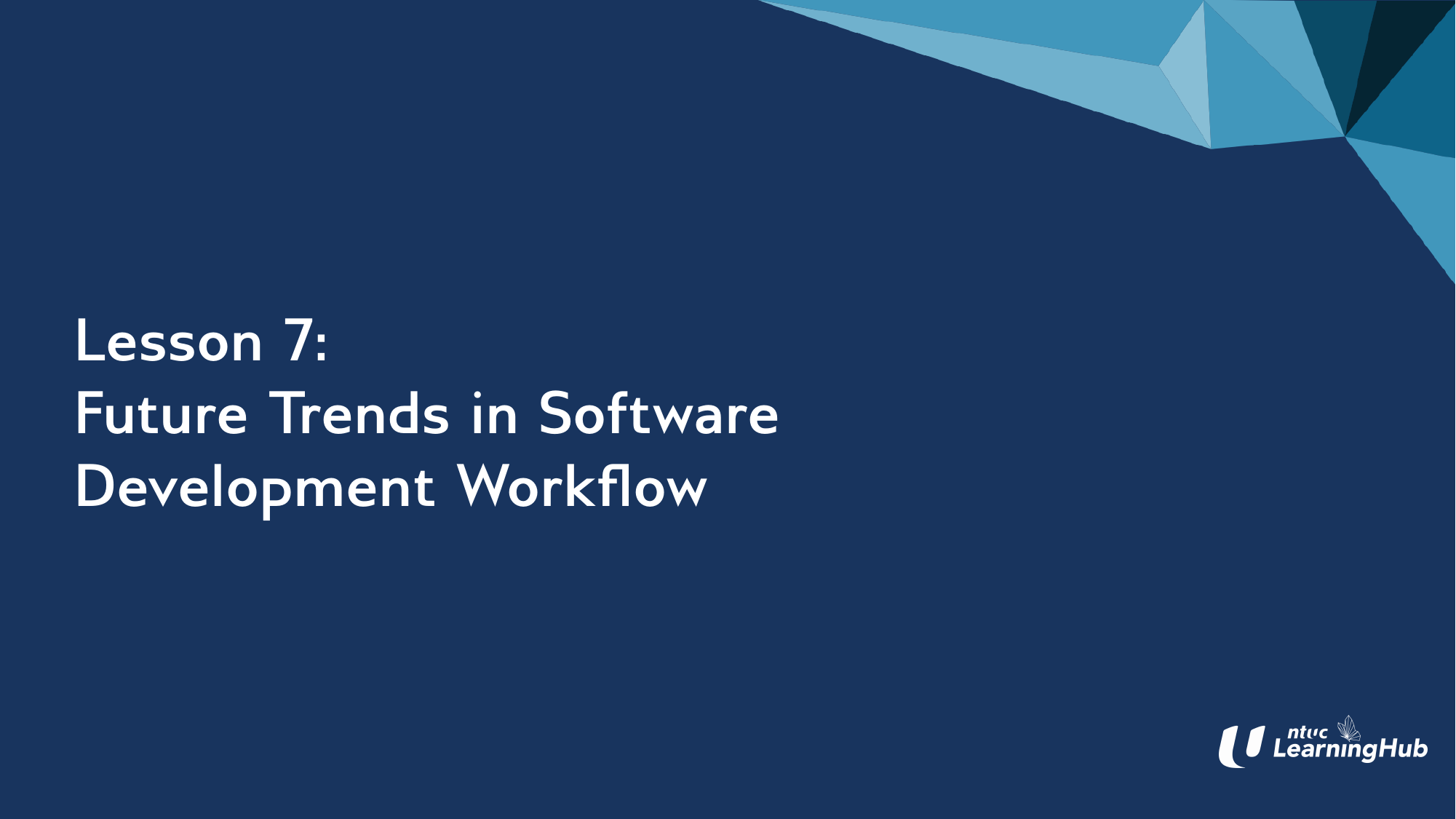

# Lesson 7: Future Trends in Software Development Workflow